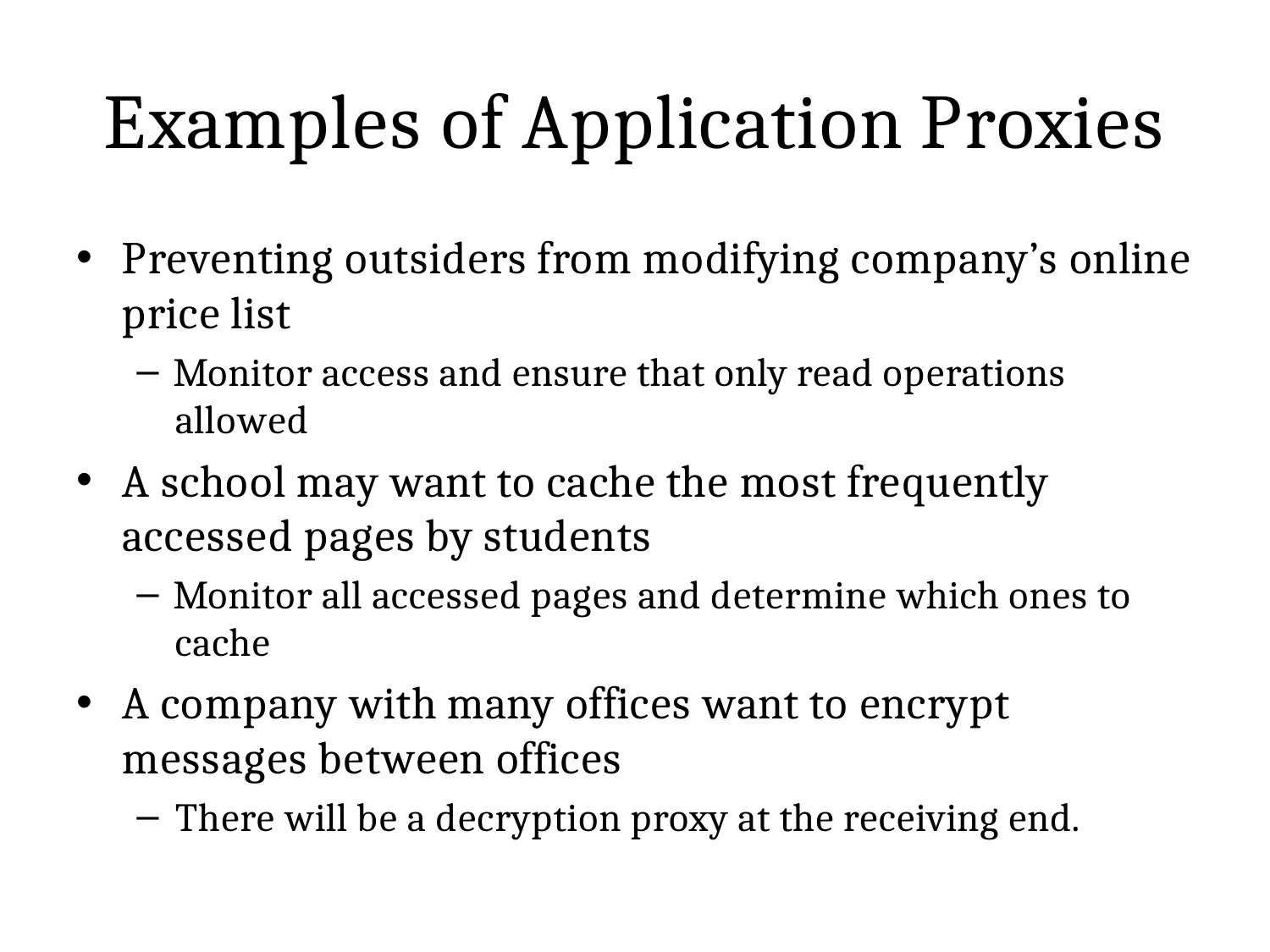

# Examples of Application Proxies
Preventing outsiders from modifying company’s online price list
Monitor access and ensure that only read operations allowed
A school may want to cache the most frequently accessed pages by students
Monitor all accessed pages and determine which ones to cache
A company with many offices want to encrypt messages between offices
There will be a decryption proxy at the receiving end.